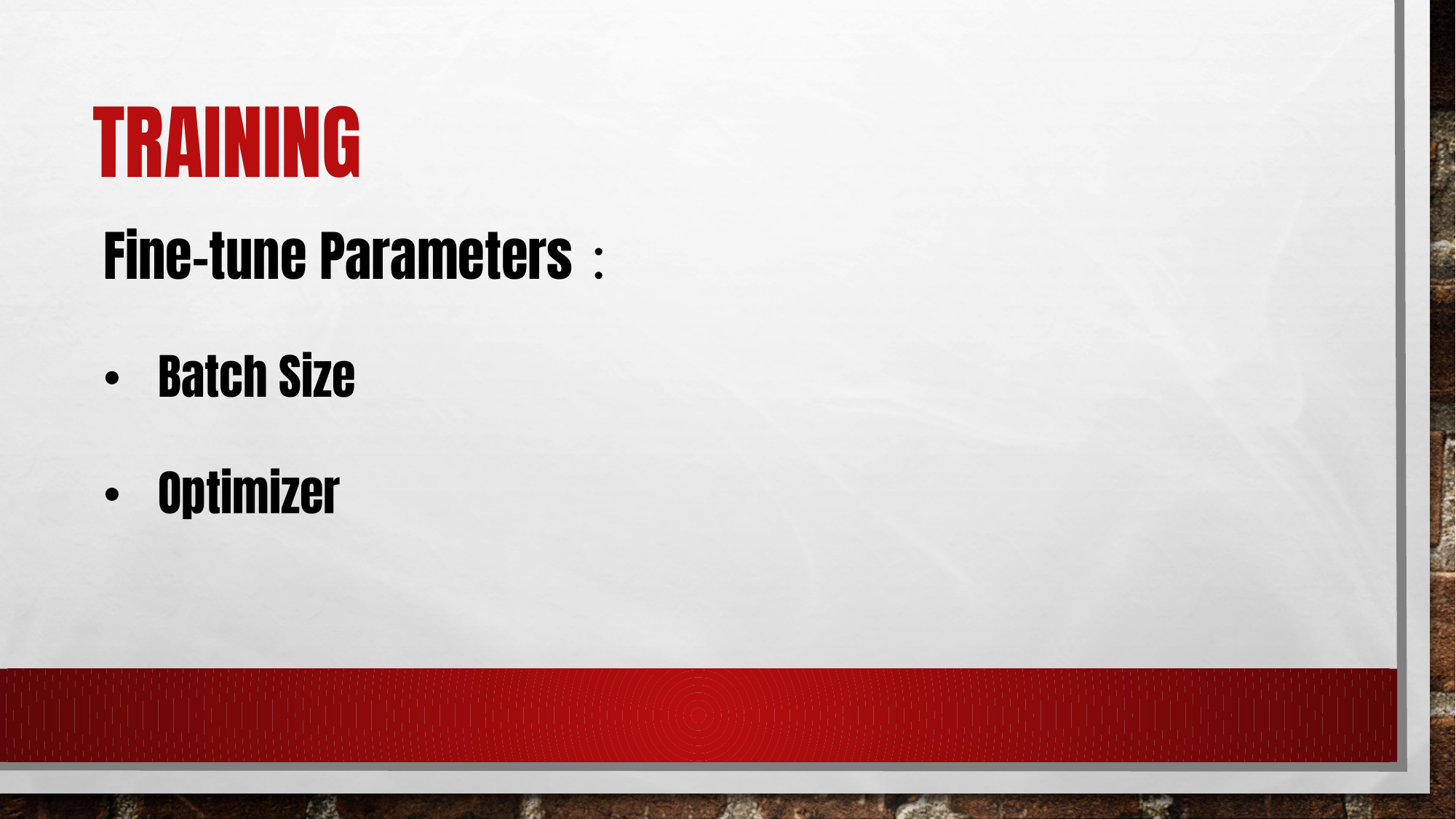

# Training
Fine-tune Parameters：

Batch Size

Optimizer